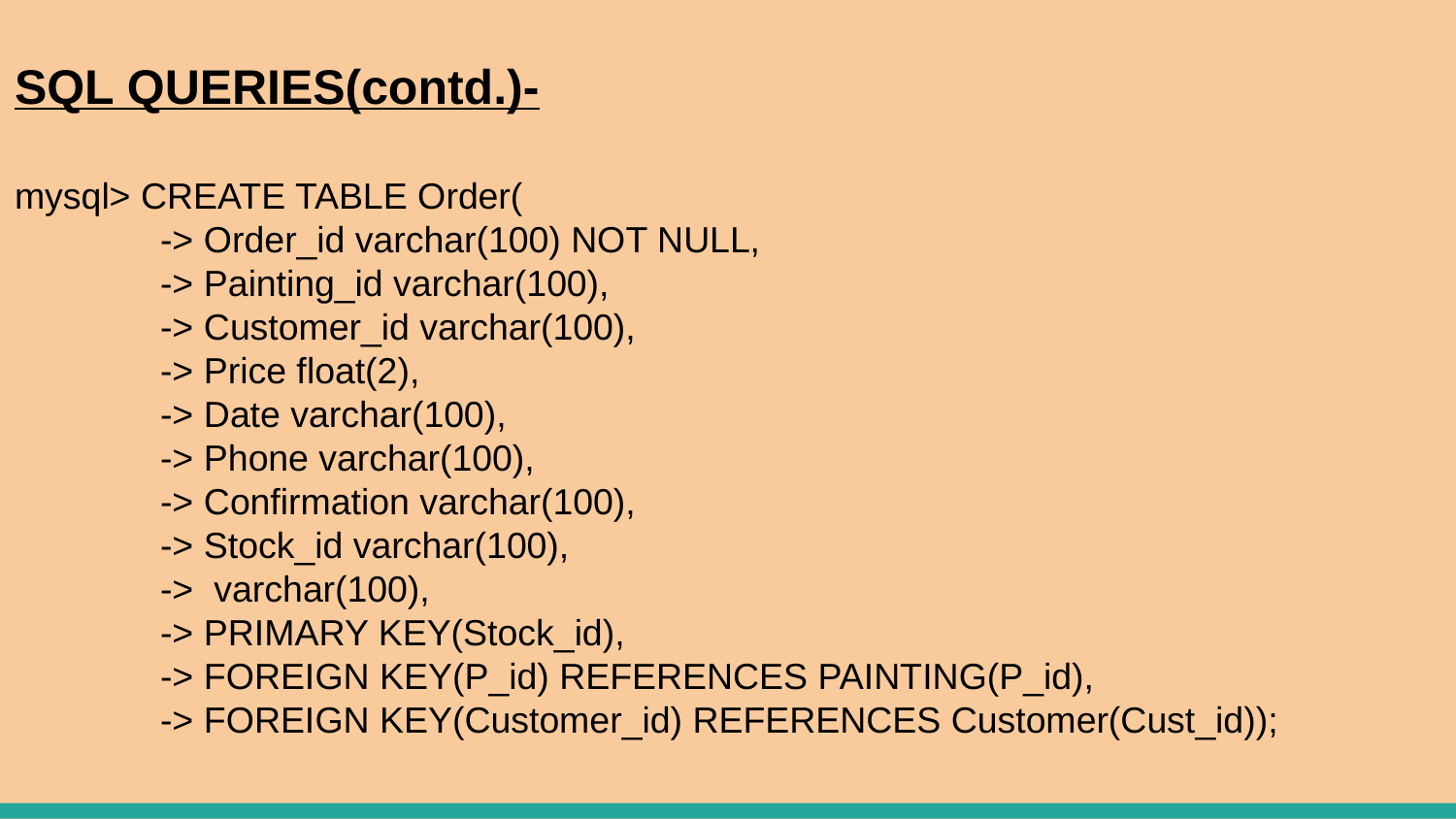

SQL QUERIES(contd.)-

mysql> CREATE TABLE Order(
	-> Order_id varchar(100) NOT NULL,
	-> Painting_id varchar(100),
	-> Customer_id varchar(100),
	-> Price float(2),
	-> Date varchar(100),
	-> Phone varchar(100),
	-> Confirmation varchar(100),
	-> Stock_id varchar(100),
	->  varchar(100),
	-> PRIMARY KEY(Stock_id),
	-> FOREIGN KEY(P_id) REFERENCES PAINTING(P_id),
	-> FOREIGN KEY(Customer_id) REFERENCES Customer(Cust_id));